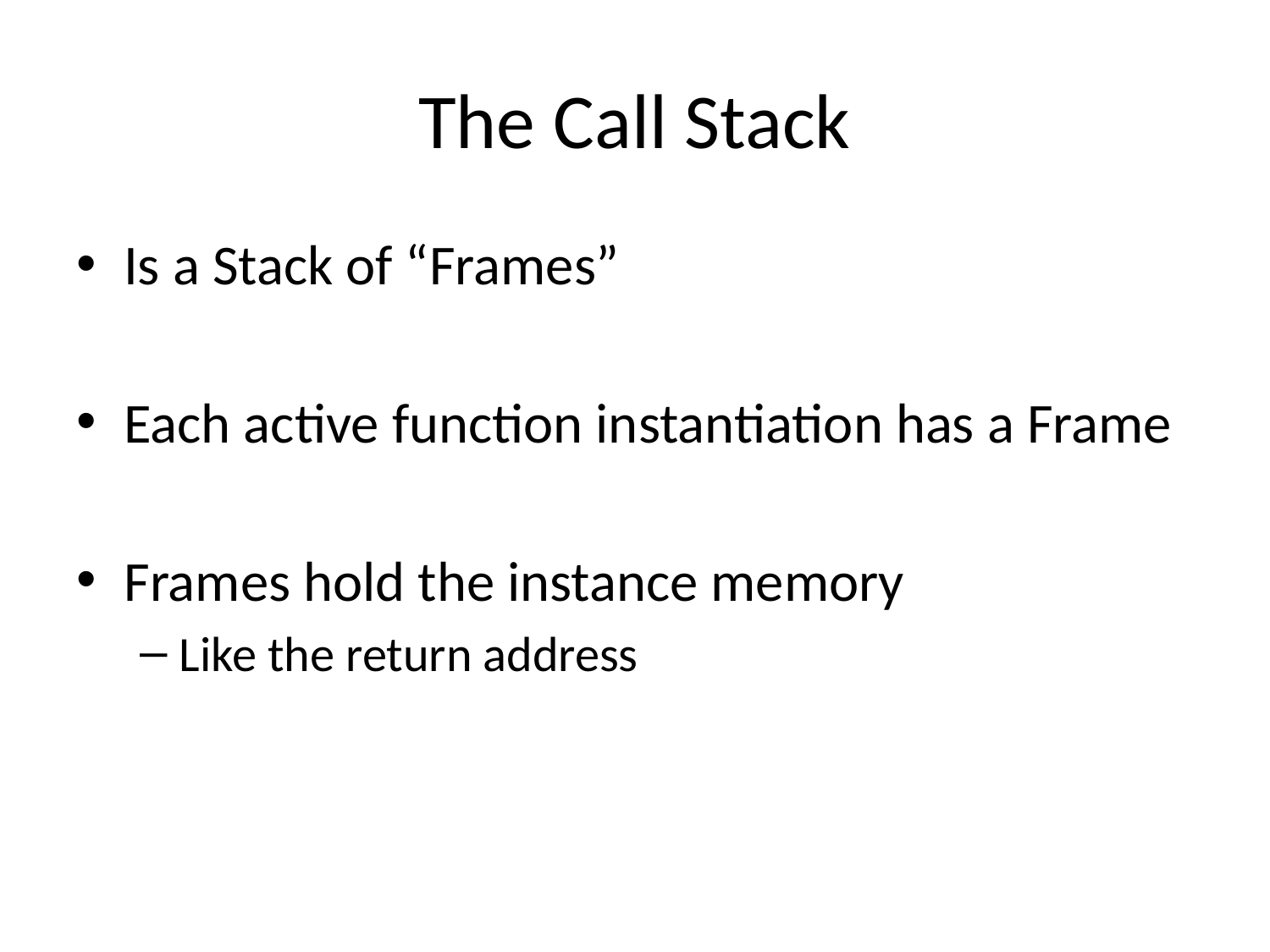

# The Call Stack
Is a Stack of “Frames”

Each active function instantiation has a Frame

Frames hold the instance memory
Like the return address